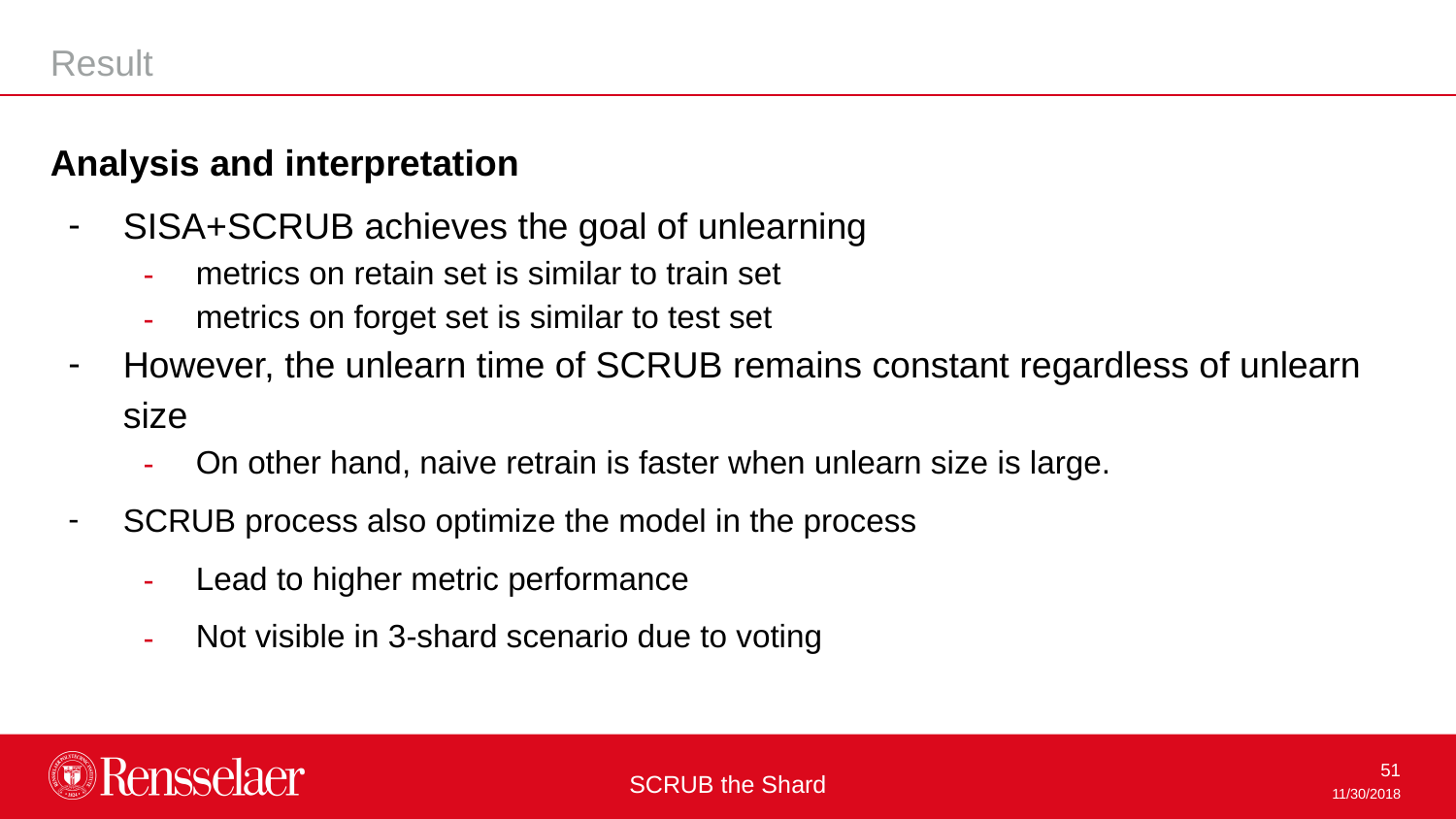

Result
Analysis and interpretation
SISA+SCRUB achieves the goal of unlearning
metrics on retain set is similar to train set
metrics on forget set is similar to test set
However, the unlearn time of SCRUB remains constant regardless of unlearn size
On other hand, naive retrain is faster when unlearn size is large.
SCRUB process also optimize the model in the process
Lead to higher metric performance
Not visible in 3-shard scenario due to voting
SCRUB the Shard